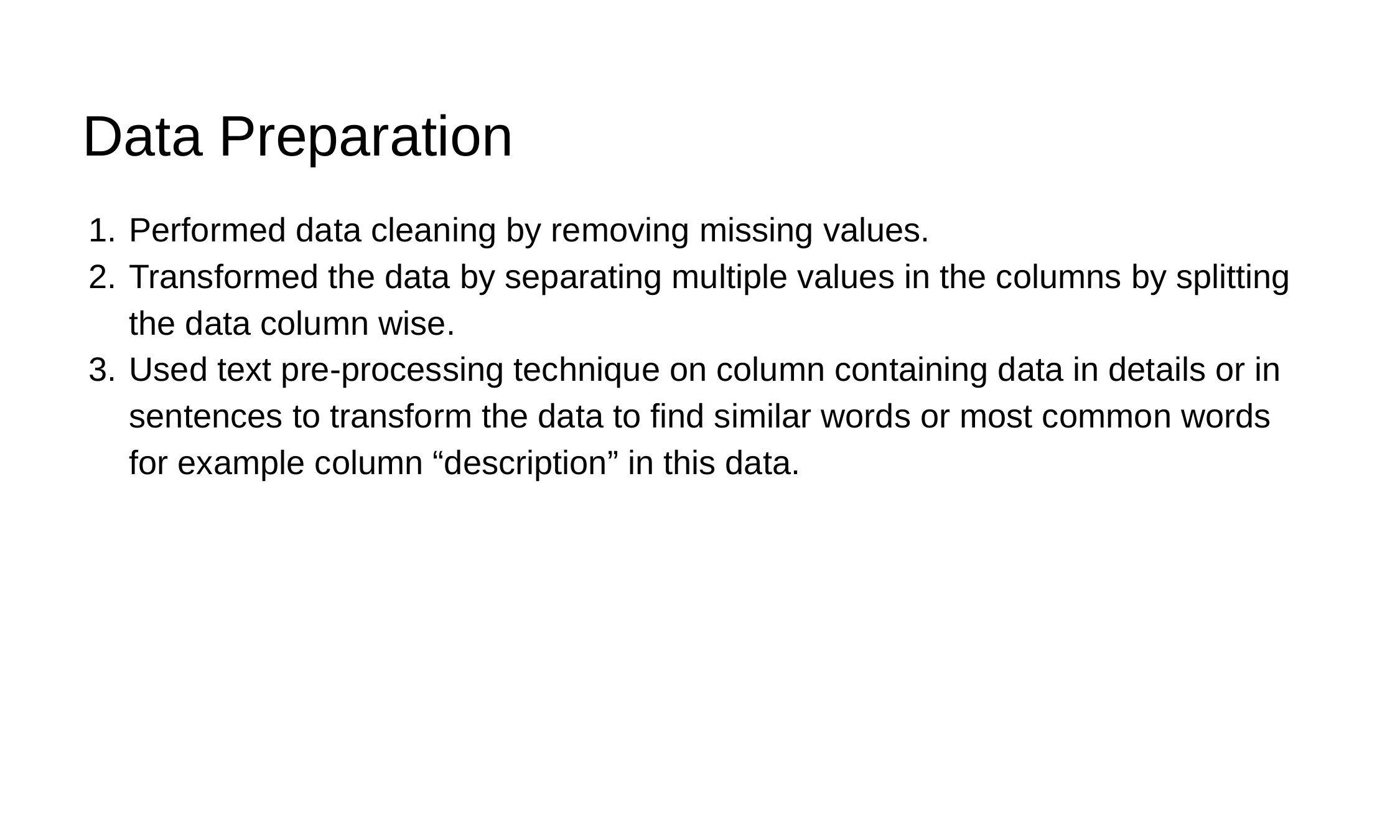

# Data Preparation
Performed data cleaning by removing missing values.
Transformed the data by separating multiple values in the columns by splitting the data column wise.
Used text pre-processing technique on column containing data in details or in sentences to transform the data to find similar words or most common words for example column “description” in this data.